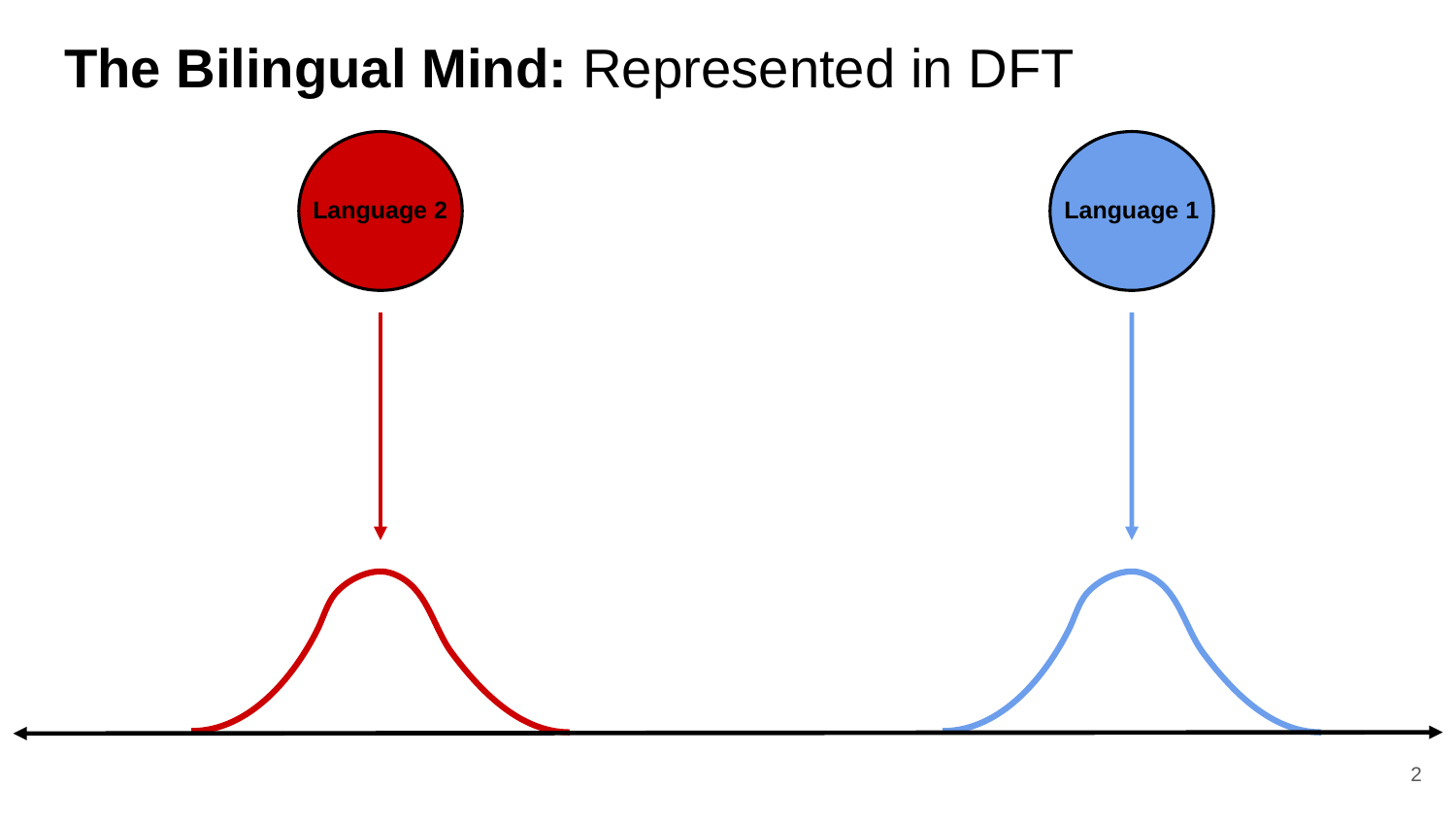

# The Bilingual Mind: Represented in DFT

Language 2
Language 1

2